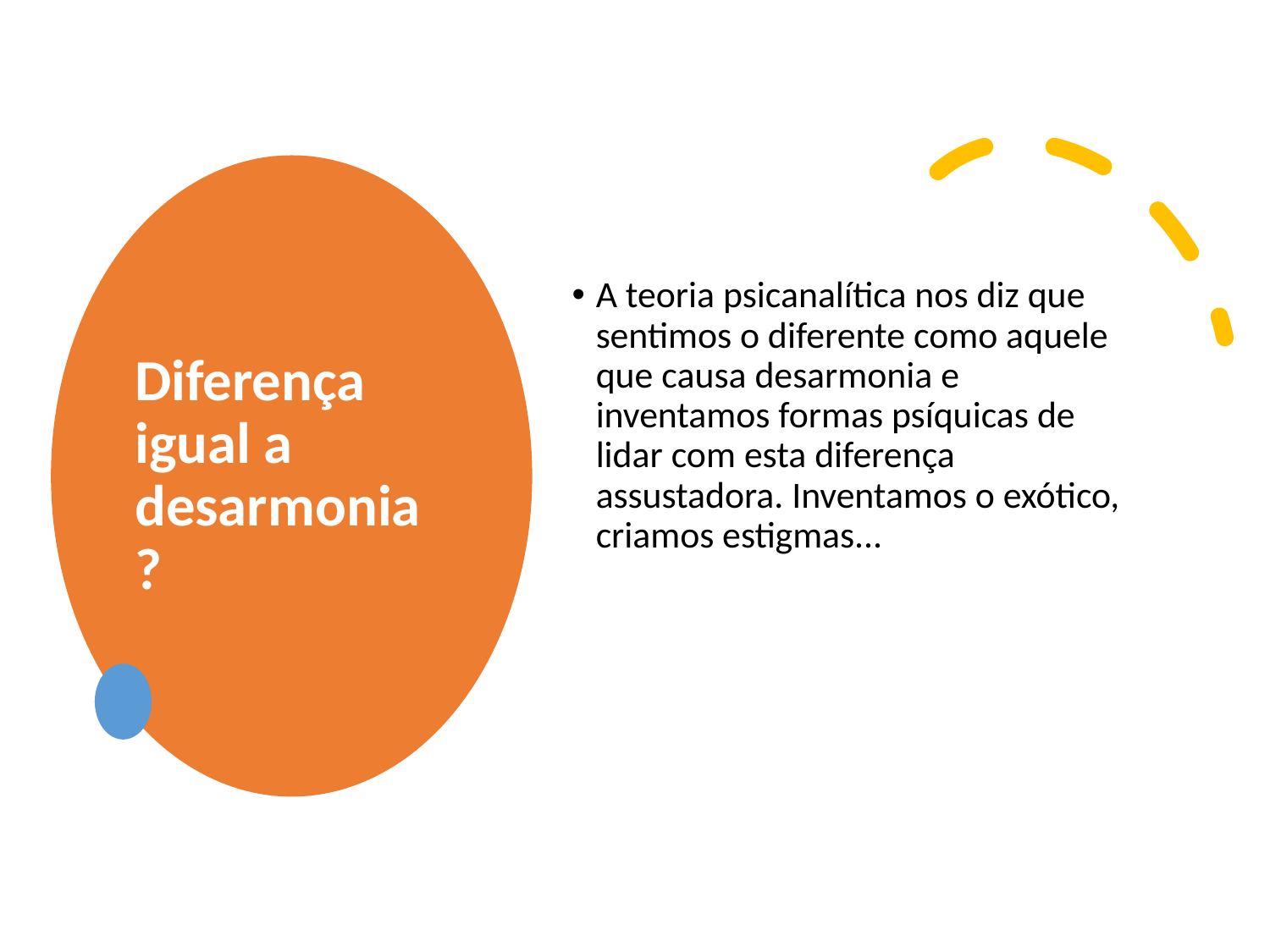

# Diferença igual a desarmonia?

A teoria psicanalítica nos diz que sentimos o diferente como aquele que causa desarmonia e inventamos formas psíquicas de lidar com esta diferença assustadora. Inventamos o exótico, criamos estigmas...